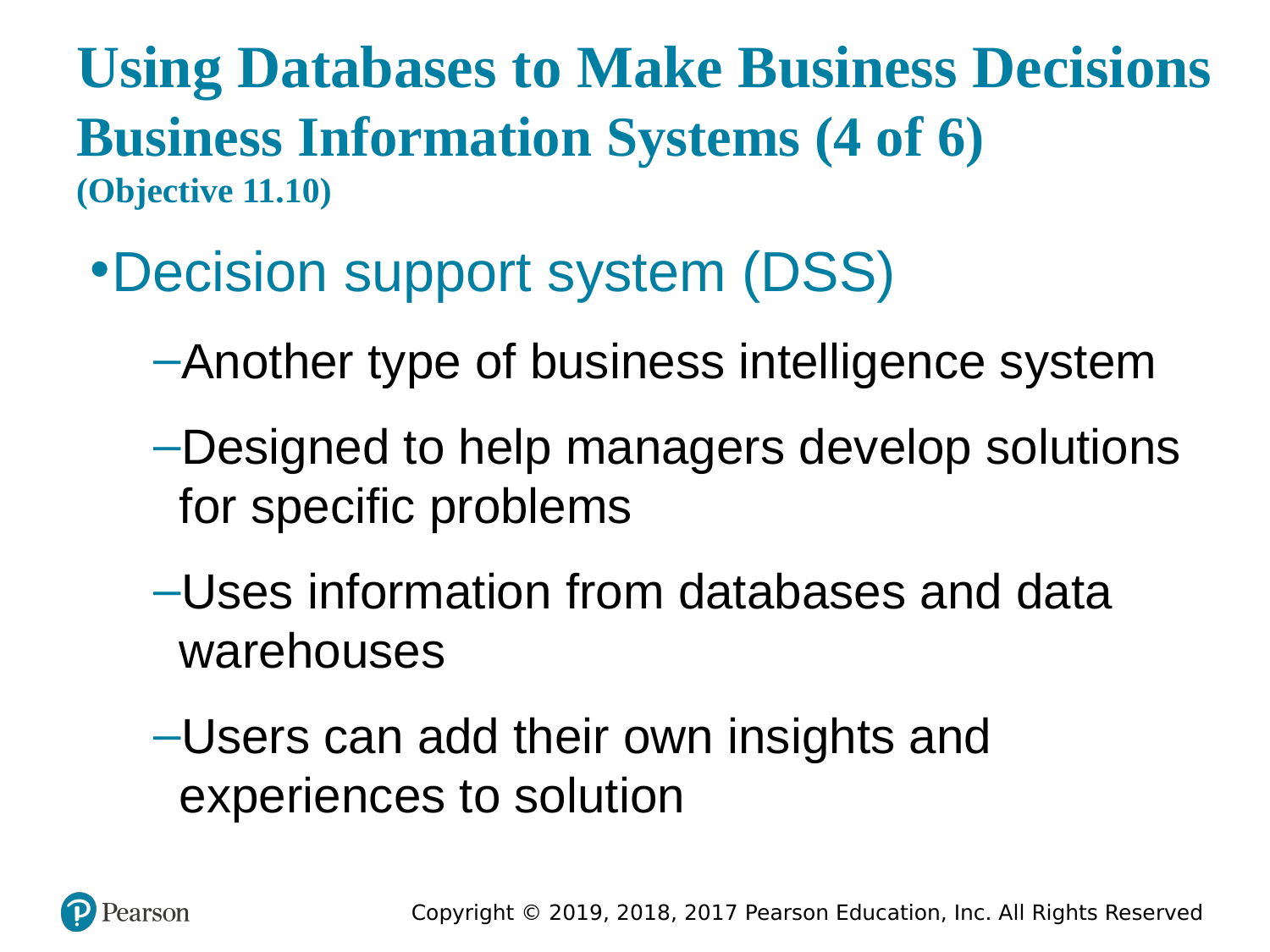

# Using Databases to Make Business Decisions Business Information Systems (4 of 6) (Objective 11.10)
Decision support system (DSS)
Another type of business intelligence system
Designed to help managers develop solutions for specific problems
Uses information from databases and data warehouses
Users can add their own insights and experiences to solution